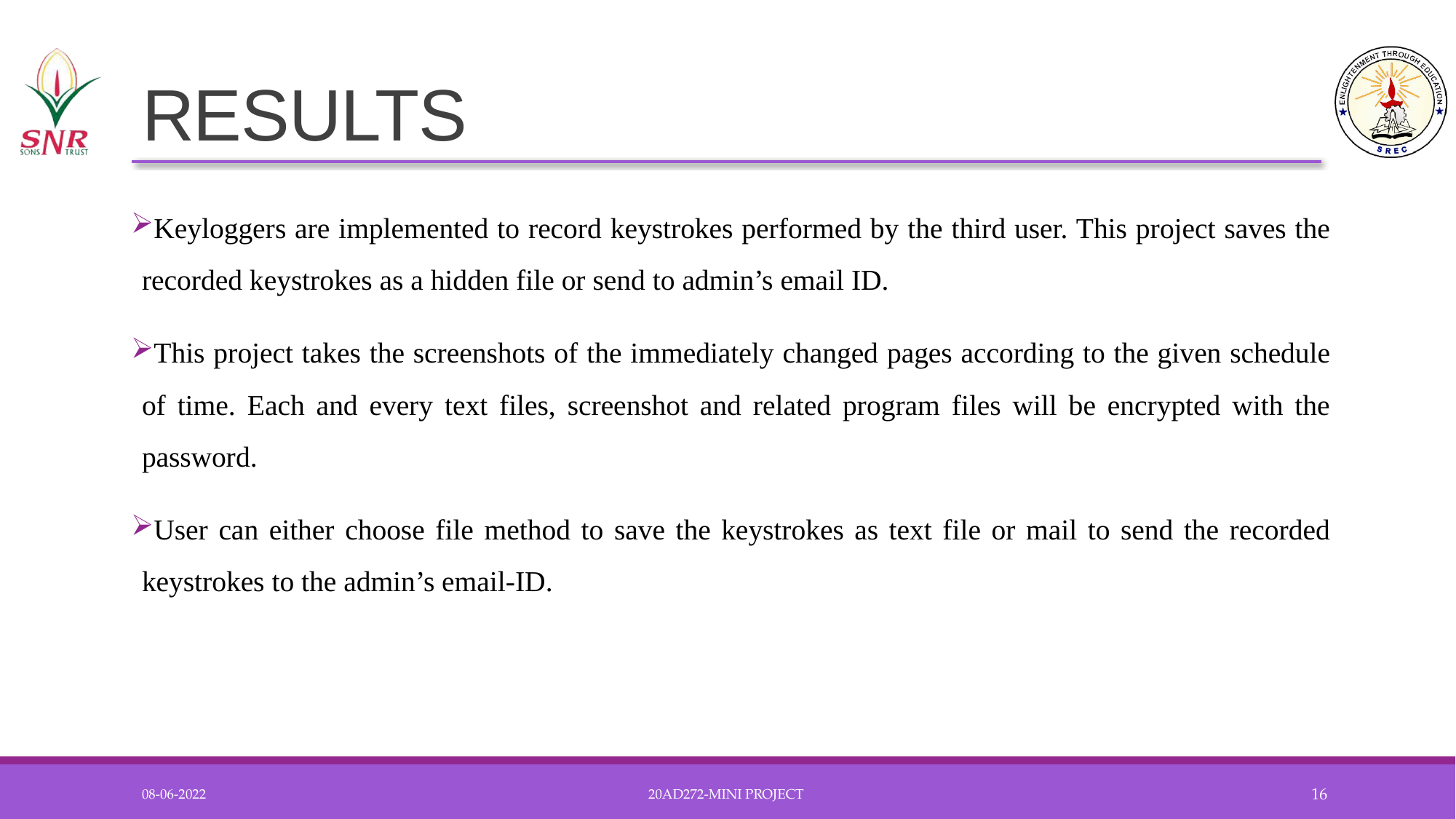

# RESULTS
Keyloggers are implemented to record keystrokes performed by the third user. This project saves the recorded keystrokes as a hidden file or send to admin’s email ID.
This project takes the screenshots of the immediately changed pages according to the given schedule of time. Each and every text files, screenshot and related program files will be encrypted with the password.
User can either choose file method to save the keystrokes as text file or mail to send the recorded keystrokes to the admin’s email-ID.

08-06-2022
20AD272-MINI PROJECT
16